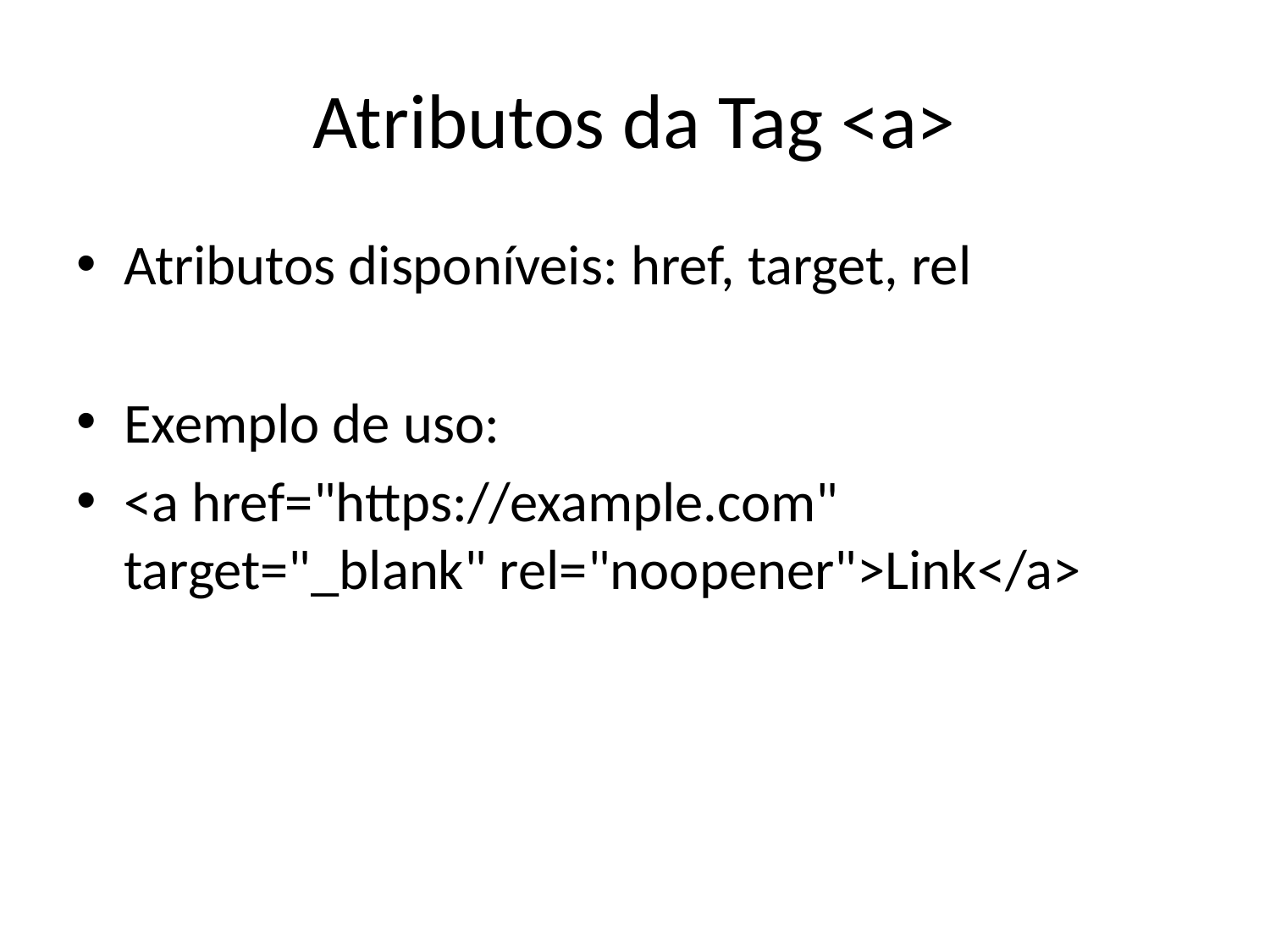

# Atributos da Tag <a>
Atributos disponíveis: href, target, rel

Exemplo de uso:
<a href="https://example.com" target="_blank" rel="noopener">Link</a>